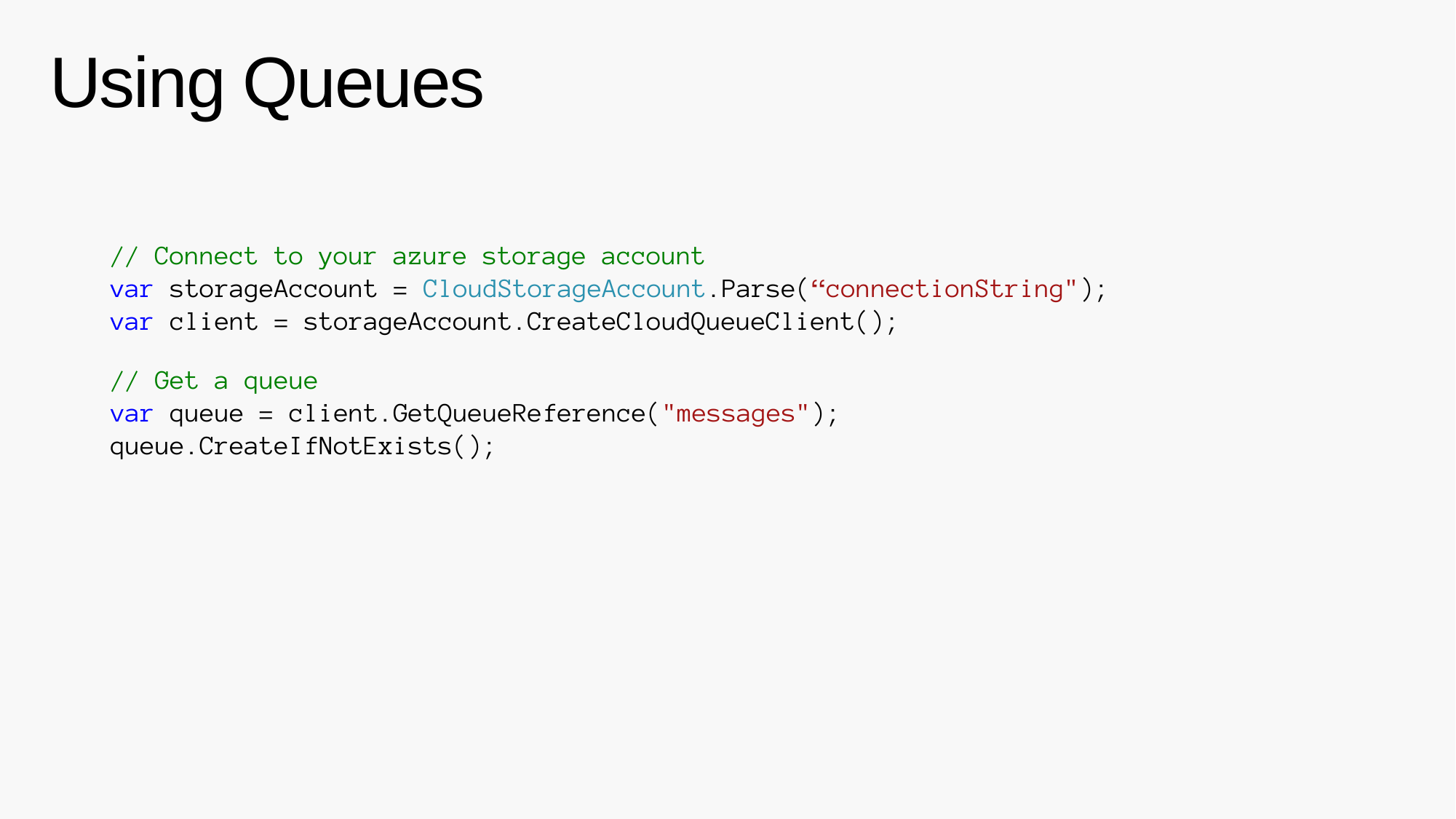

# Using Queues
// Connect to your azure storage account
var storageAccount = CloudStorageAccount.Parse(“connectionString");
var client = storageAccount.CreateCloudQueueClient();
// Get a queue
var queue = client.GetQueueReference("messages");
queue.CreateIfNotExists();